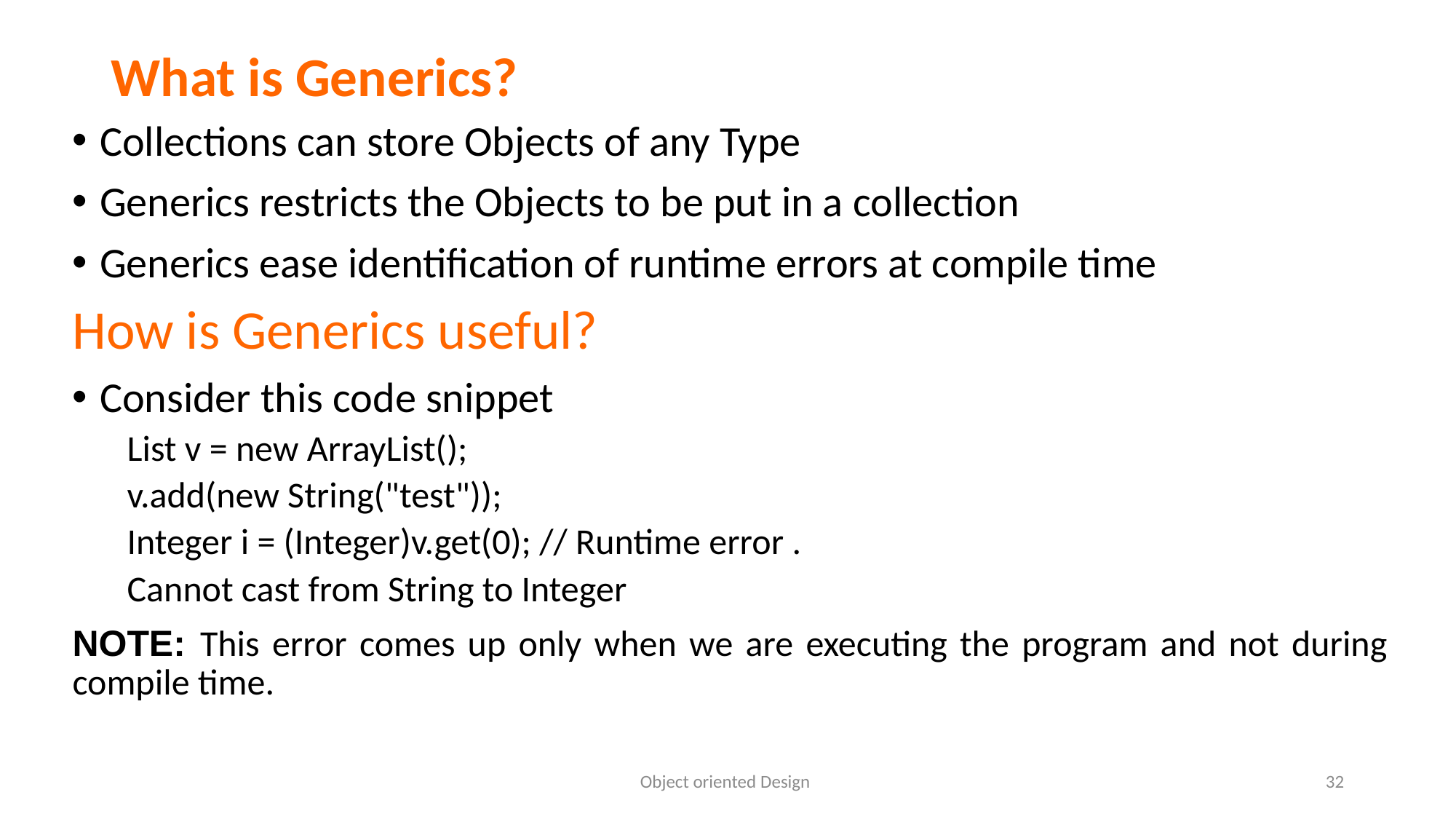

# What is Generics?
Collections can store Objects of any Type
Generics restricts the Objects to be put in a collection
Generics ease identification of runtime errors at compile time
How is Generics useful?
Consider this code snippet
List v = new ArrayList();
v.add(new String("test"));
Integer i = (Integer)v.get(0); // Runtime error .
Cannot cast from String to Integer
NOTE: This error comes up only when we are executing the program and not during compile time.
Object oriented Design
32